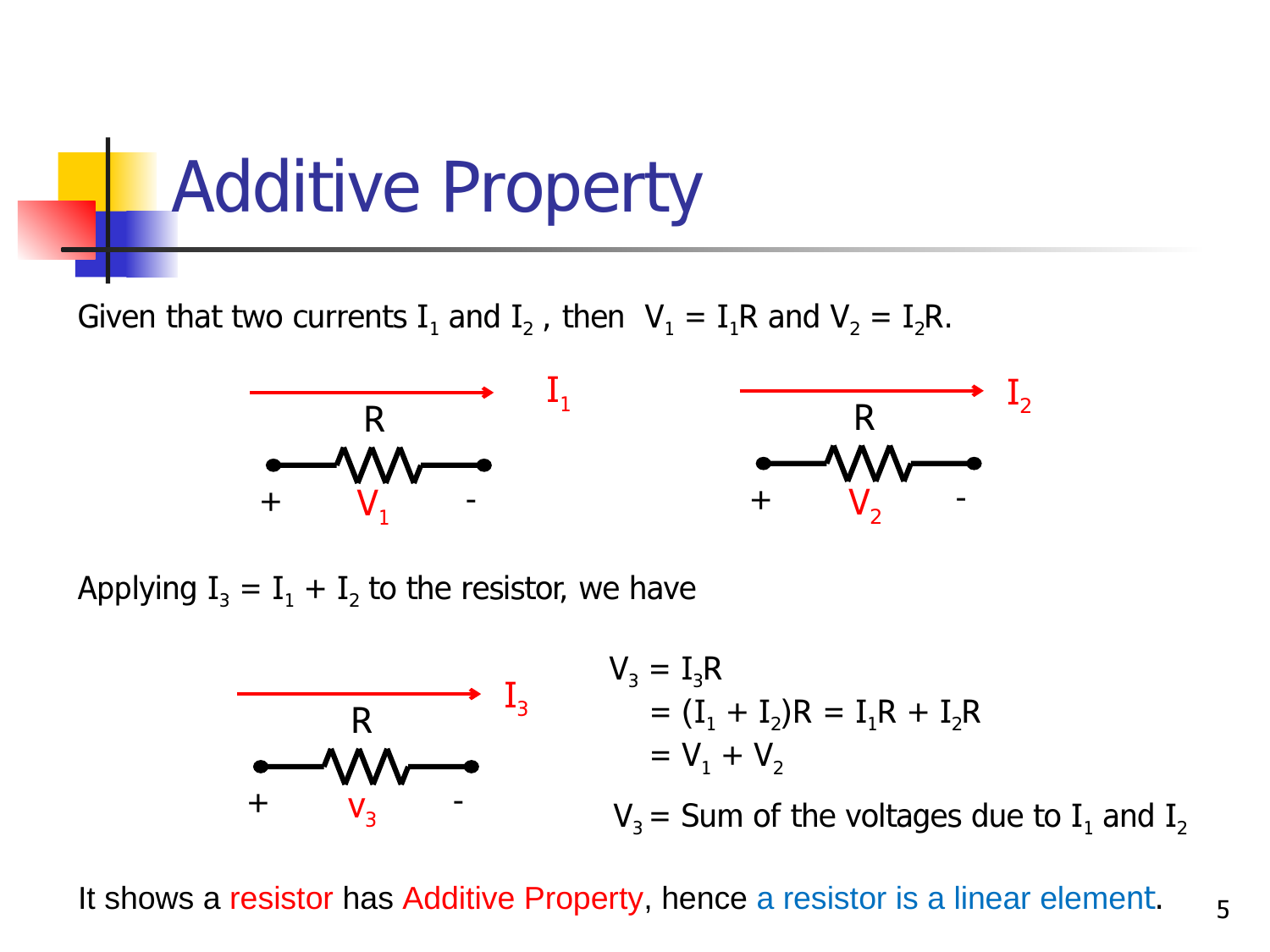

# Additive Property
Given that two currents I1 and I2 , then  V1 = I1R and V2 = I2R.

Applying I3 = I1 + I2 to the resistor, we have

It shows a resistor has Additive Property, hence a resistor is a linear element.

I1
I2
R
R

-
+
V2
-
+
V1
V3 = I3R
    = (I1 + I2)R = I1R + I2R
    = V1 + V2
I3
R

-
+
v3
V3 = Sum of the voltages due to I1 and I2
5